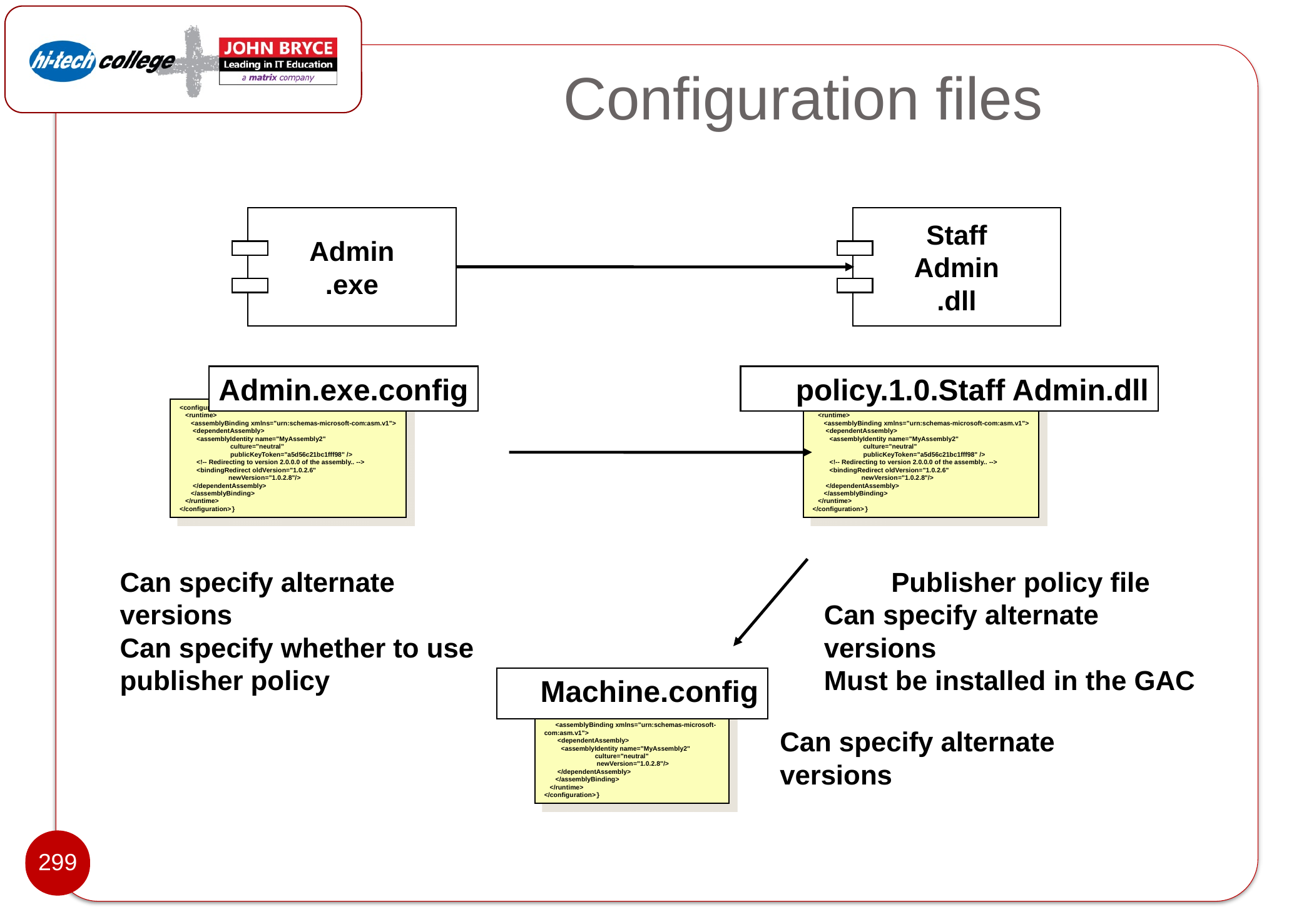

# Configuration files
Admin
.exe

Staff
Admin
.dll

Admin.exe.config
<configuration>
   <runtime>
      <assemblyBinding xmlns="urn:schemas-microsoft-com:asm.v1">
       <dependentAssembly>
         <assemblyIdentity name="MyAssembly2"
                           culture="neutral"
                           publicKeyToken="a5d56c21bc1fff98" />
         <!-- Redirecting to version 2.0.0.0 of the assembly.. -->
         <bindingRedirect oldVersion="1.0.2.6"
                          newVersion="1.0.2.8"/>
       </dependentAssembly>
      </assemblyBinding>
   </runtime>
</configuration>}
policy.1.0.Staff Admin.dll
<configuration>
   <runtime>
      <assemblyBinding xmlns="urn:schemas-microsoft-com:asm.v1">
       <dependentAssembly>
         <assemblyIdentity name="MyAssembly2"
                           culture="neutral"
                           publicKeyToken="a5d56c21bc1fff98" />
         <!-- Redirecting to version 2.0.0.0 of the assembly.. -->
         <bindingRedirect oldVersion="1.0.2.6"
                          newVersion="1.0.2.8"/>
       </dependentAssembly>
      </assemblyBinding>
   </runtime>
</configuration>}

Can specify alternate versions
Can specify whether to use publisher policy
Publisher policy file
Can specify alternate versions
Must be installed in the GAC
Machine.config
<configuration>
   <runtime>
      <assemblyBinding xmlns="urn:schemas-microsoft-com:asm.v1">
       <dependentAssembly>
         <assemblyIdentity name="MyAssembly2"
                           culture="neutral"
                            newVersion="1.0.2.8"/>
       </dependentAssembly>
      </assemblyBinding>
   </runtime>
</configuration>}
Can specify alternate versions
299